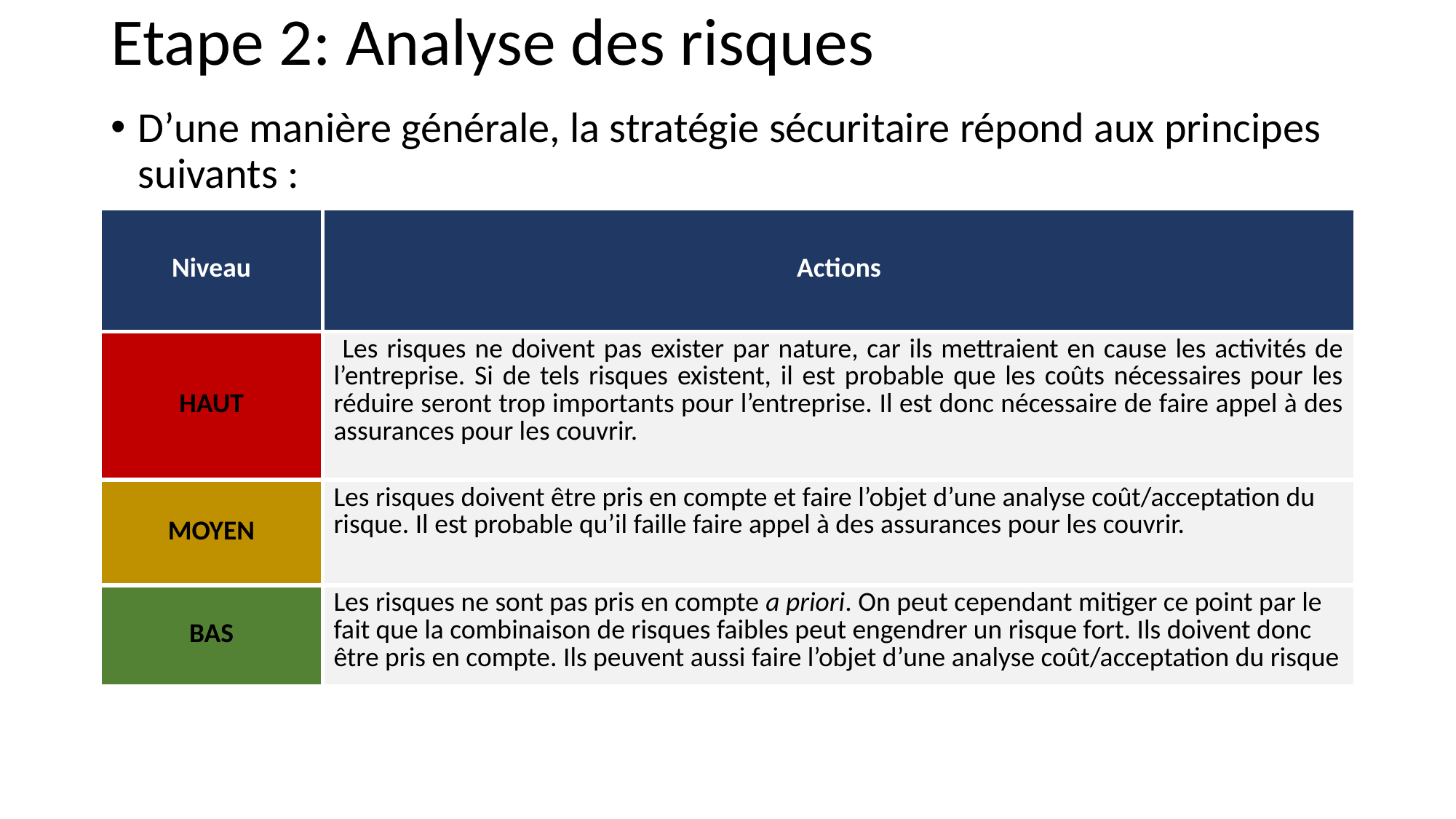

# Etape 2: Analyse des risques
D’une manière générale, la stratégie sécuritaire répond aux principes suivants :

| Niveau | Actions |
| --- | --- |
| HAUT | Les risques ne doivent pas exister par nature, car ils mettraient en cause les activités de l’entreprise. Si de tels risques existent, il est probable que les coûts nécessaires pour les réduire seront trop importants pour l’entreprise. Il est donc nécessaire de faire appel à des assurances pour les couvrir. |
| MOYEN | Les risques doivent être pris en compte et faire l’objet d’une analyse coût/acceptation du risque. Il est probable qu’il faille faire appel à des assurances pour les couvrir. |
| BAS | Les risques ne sont pas pris en compte a priori. On peut cependant mitiger ce point par le fait que la combinaison de risques faibles peut engendrer un risque fort. Ils doivent donc être pris en compte. Ils peuvent aussi faire l’objet d’une analyse coût/acceptation du risque |